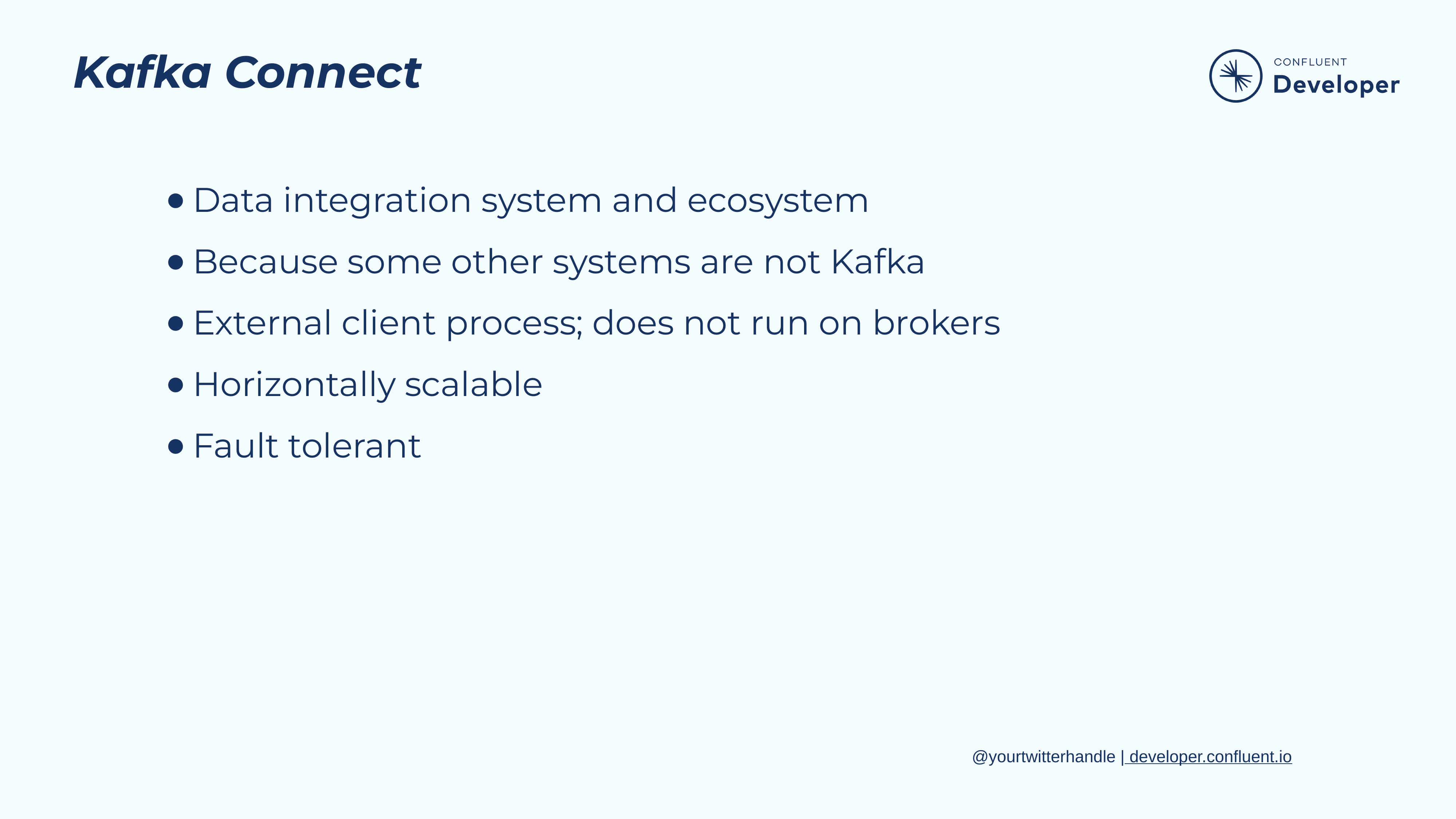

# Kafka Connect
Data integration system and ecosystem
Because some other systems are not Kafka
External client process; does not run on brokers
Horizontally scalable
Fault tolerant